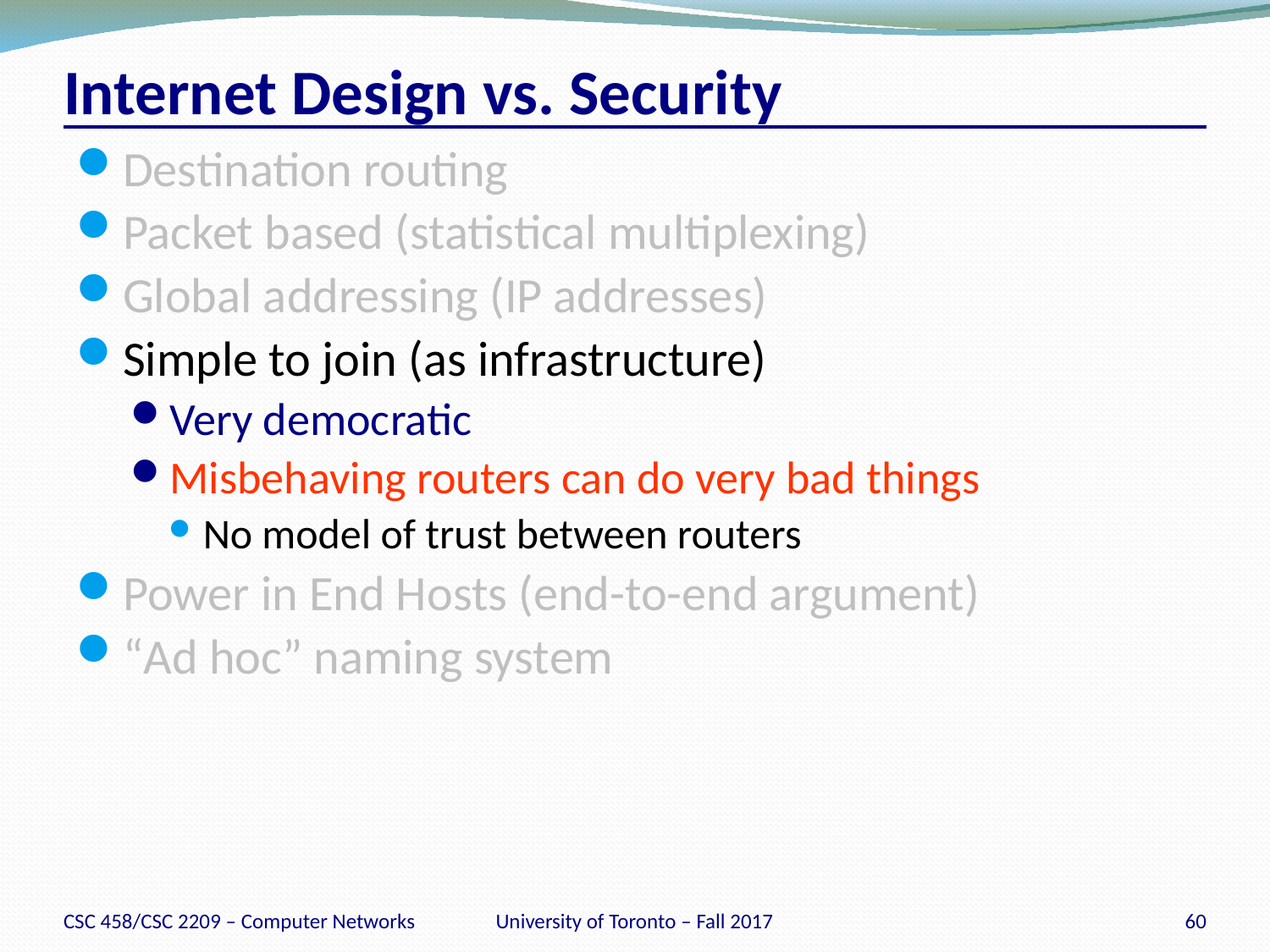

# Internet Design vs. Security
Destination routing
Packet based (statistical multiplexing)
Global addressing (IP addresses)
Simple to join (as infrastructure)
Very democratic
Misbehaving routers can do very bad things
No model of trust between routers
Power in End Hosts (end-to-end argument)
“Ad hoc” naming system
CSC 458/CSC 2209 – Computer Networks
University of Toronto – Fall 2017
60